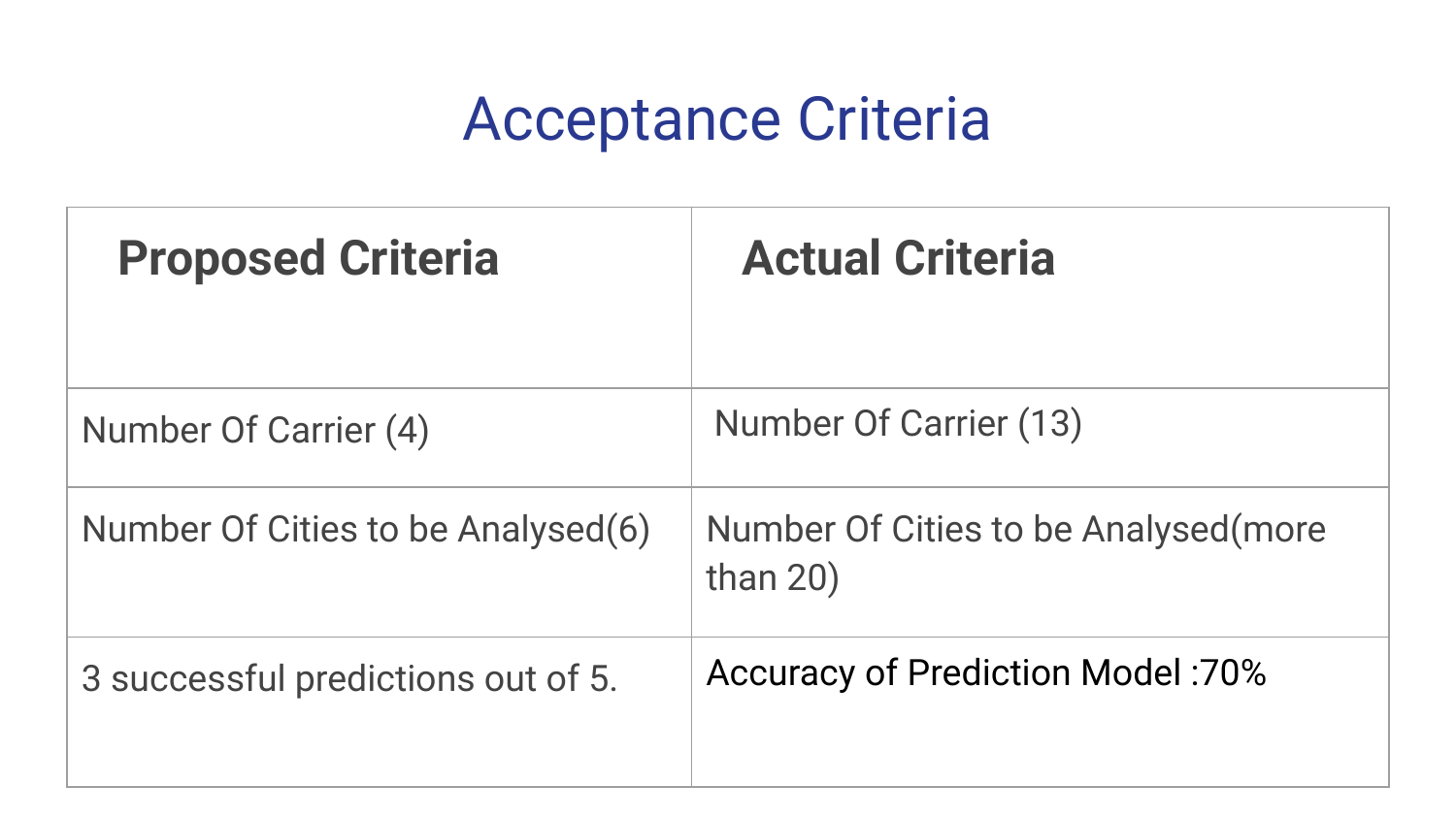

Acceptance Criteria

| Proposed Criteria | Actual Criteria |
| --- | --- |
| Number Of Carrier (4) | Number Of Carrier (13) |
| Number Of Cities to be Analysed(6) | Number Of Cities to be Analysed(more than 20) |
| 3 successful predictions out of 5. | Accuracy of Prediction Model :70% |